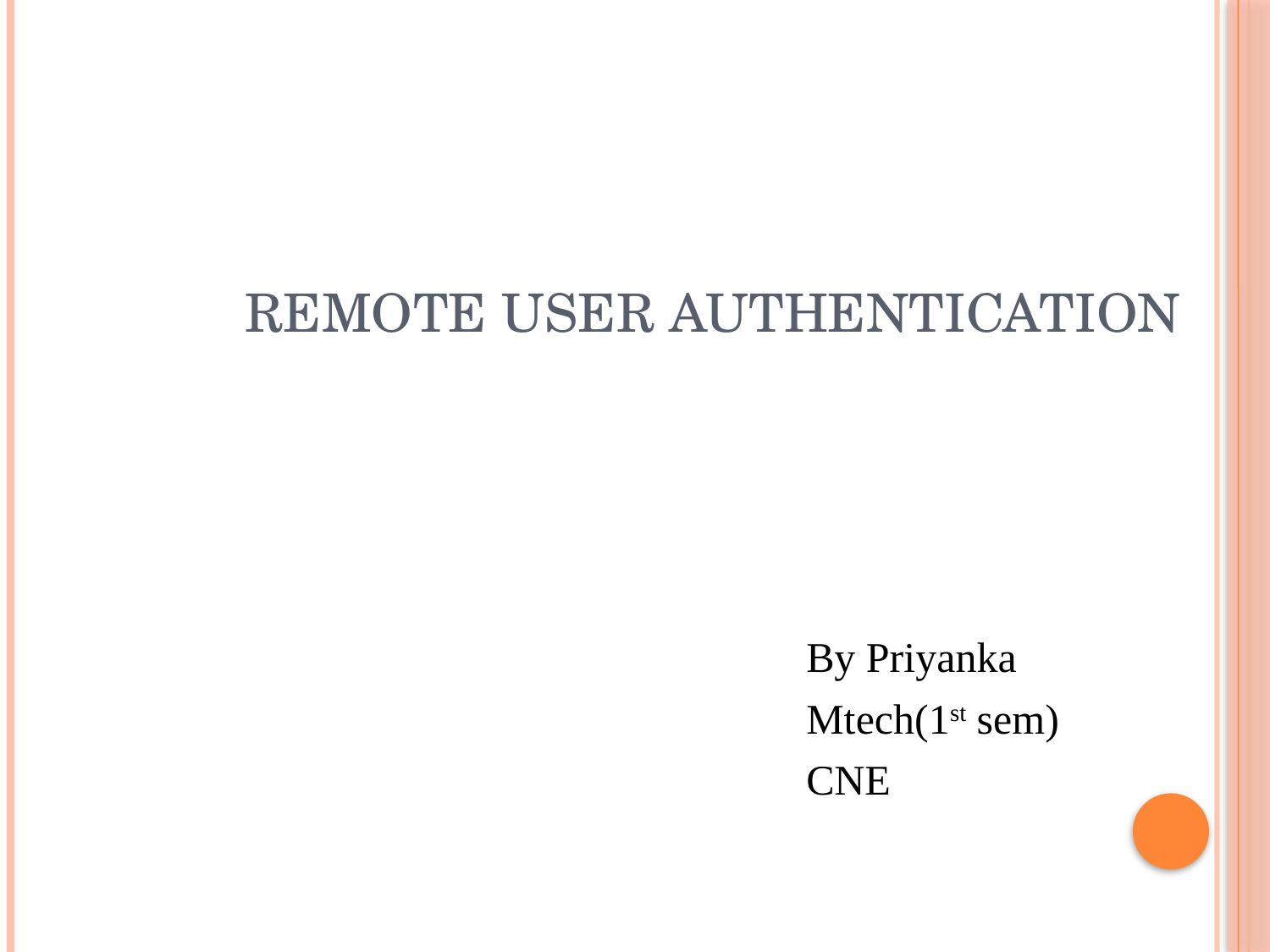

# Remote User Authentication
By Priyanka
Mtech(1st sem)
CNE